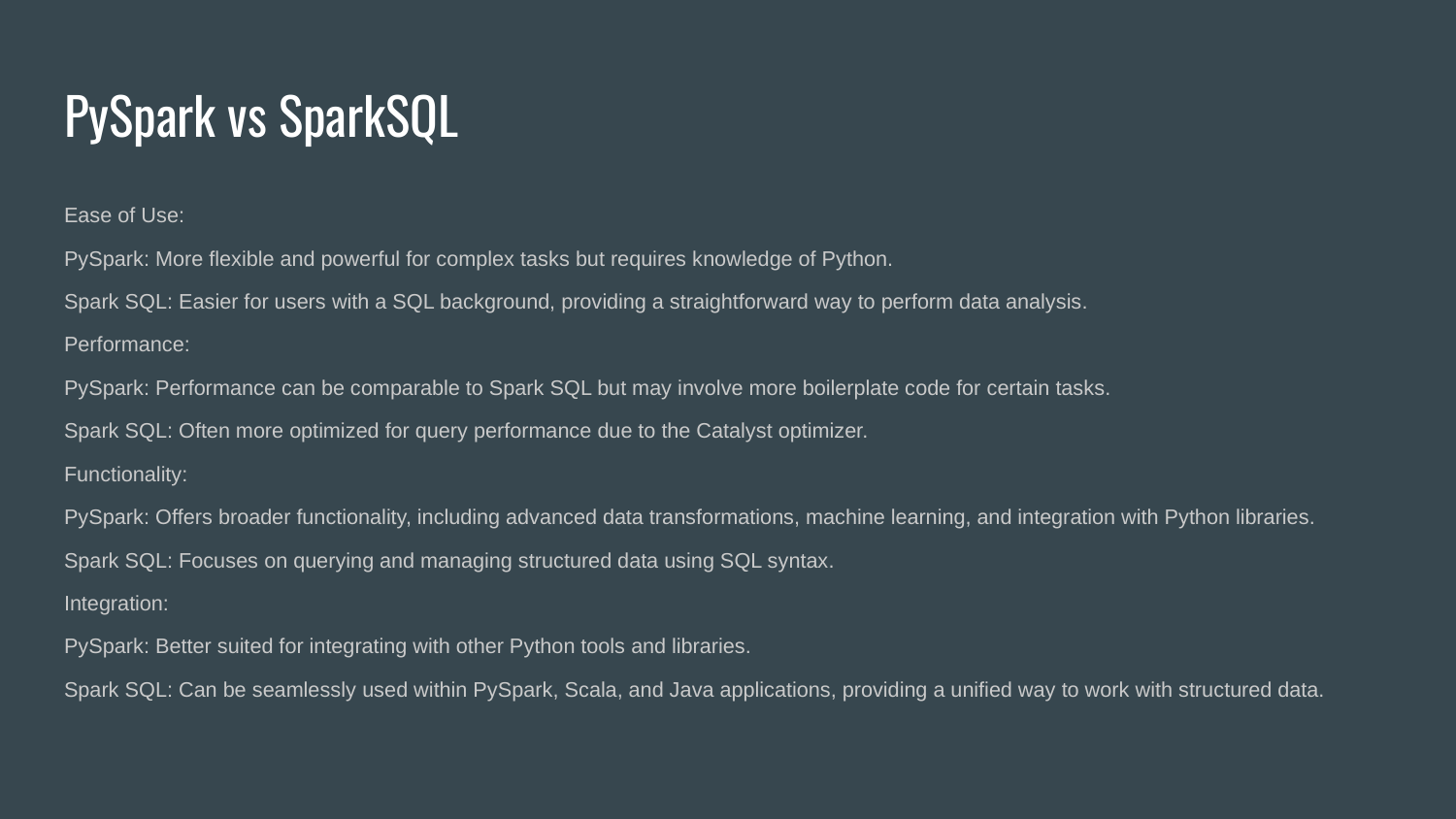

# PySpark vs SparkSQL
Ease of Use:
PySpark: More flexible and powerful for complex tasks but requires knowledge of Python.
Spark SQL: Easier for users with a SQL background, providing a straightforward way to perform data analysis.
Performance:
PySpark: Performance can be comparable to Spark SQL but may involve more boilerplate code for certain tasks.
Spark SQL: Often more optimized for query performance due to the Catalyst optimizer.
Functionality:
PySpark: Offers broader functionality, including advanced data transformations, machine learning, and integration with Python libraries.
Spark SQL: Focuses on querying and managing structured data using SQL syntax.
Integration:
PySpark: Better suited for integrating with other Python tools and libraries.
Spark SQL: Can be seamlessly used within PySpark, Scala, and Java applications, providing a unified way to work with structured data.